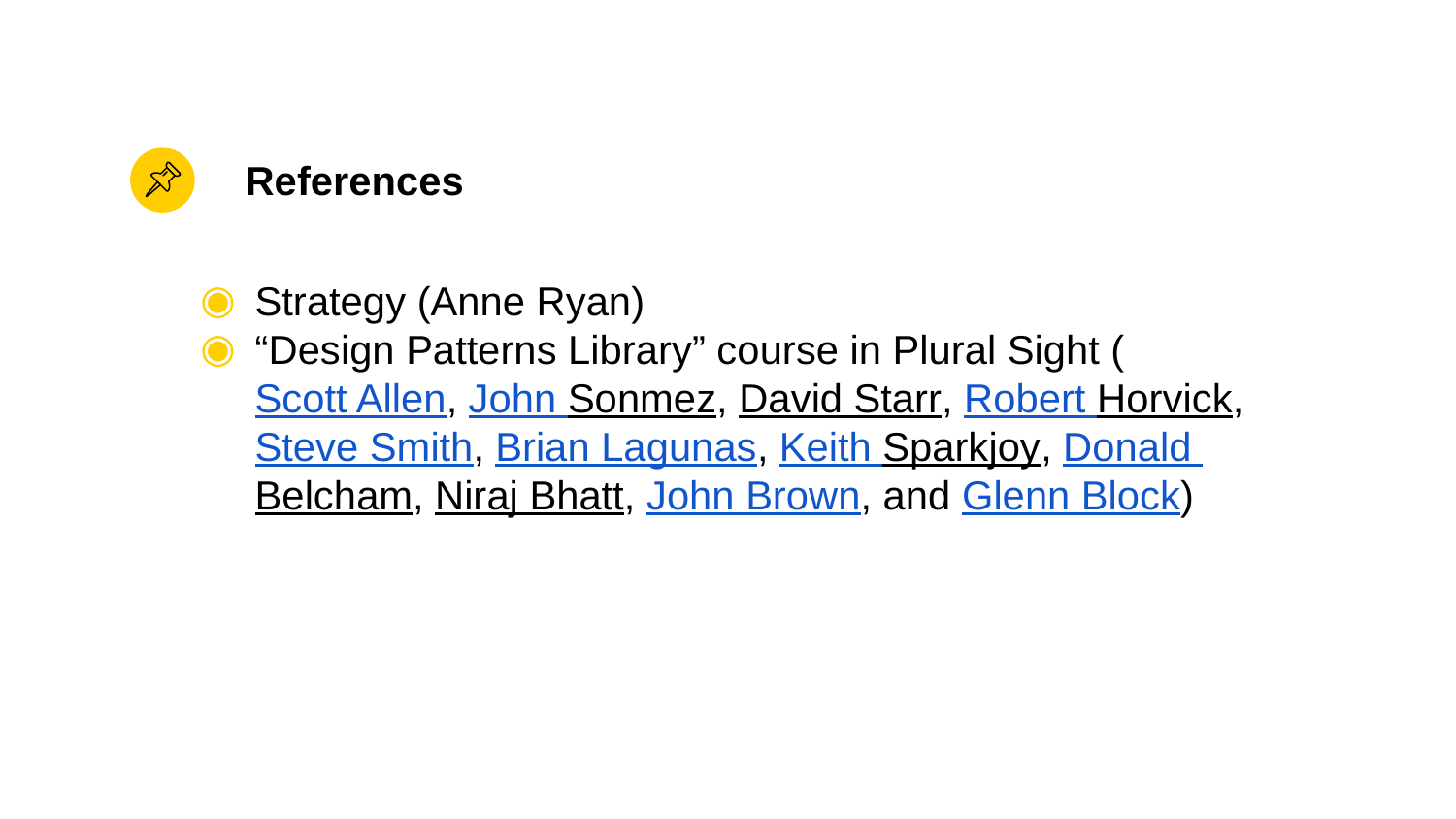

# References

Strategy (Anne Ryan)
“Design Patterns Library” course in Plural Sight (Scott Allen, John Sonmez, David Starr, Robert Horvick, Steve Smith, Brian Lagunas, Keith Sparkjoy, Donald Belcham, Niraj Bhatt, John Brown, and Glenn Block)